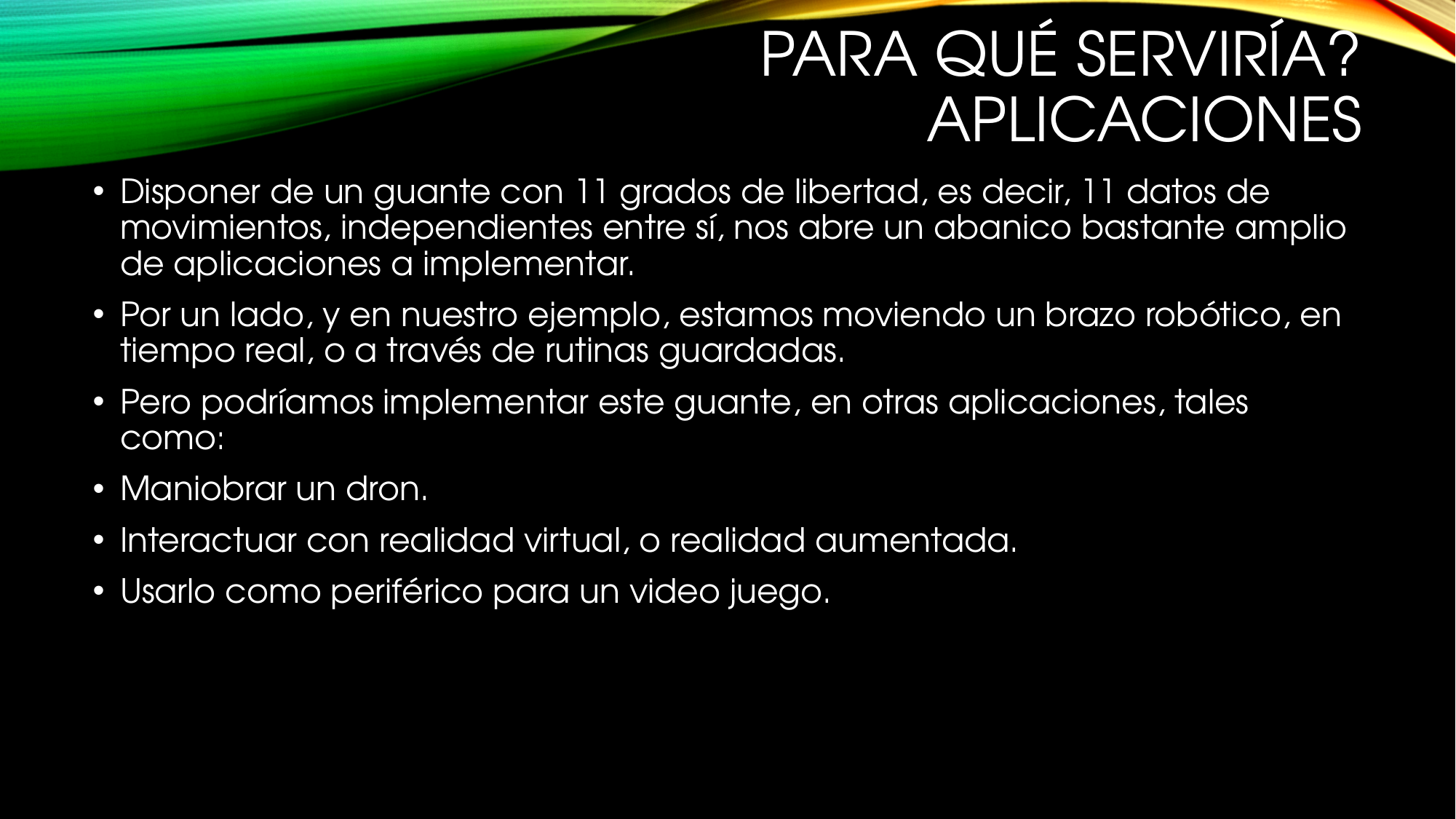

# Para qué serviría? aplicaciones
Disponer de un guante con 11 grados de libertad, es decir, 11 datos de movimientos, independientes entre sí, nos abre un abanico bastante amplio de aplicaciones a implementar.
Por un lado, y en nuestro ejemplo, estamos moviendo un brazo robótico, en tiempo real, o a través de rutinas guardadas.
Pero podríamos implementar este guante, en otras aplicaciones, tales como:
Maniobrar un dron.
Interactuar con realidad virtual, o realidad aumentada.
Usarlo como periférico para un video juego.